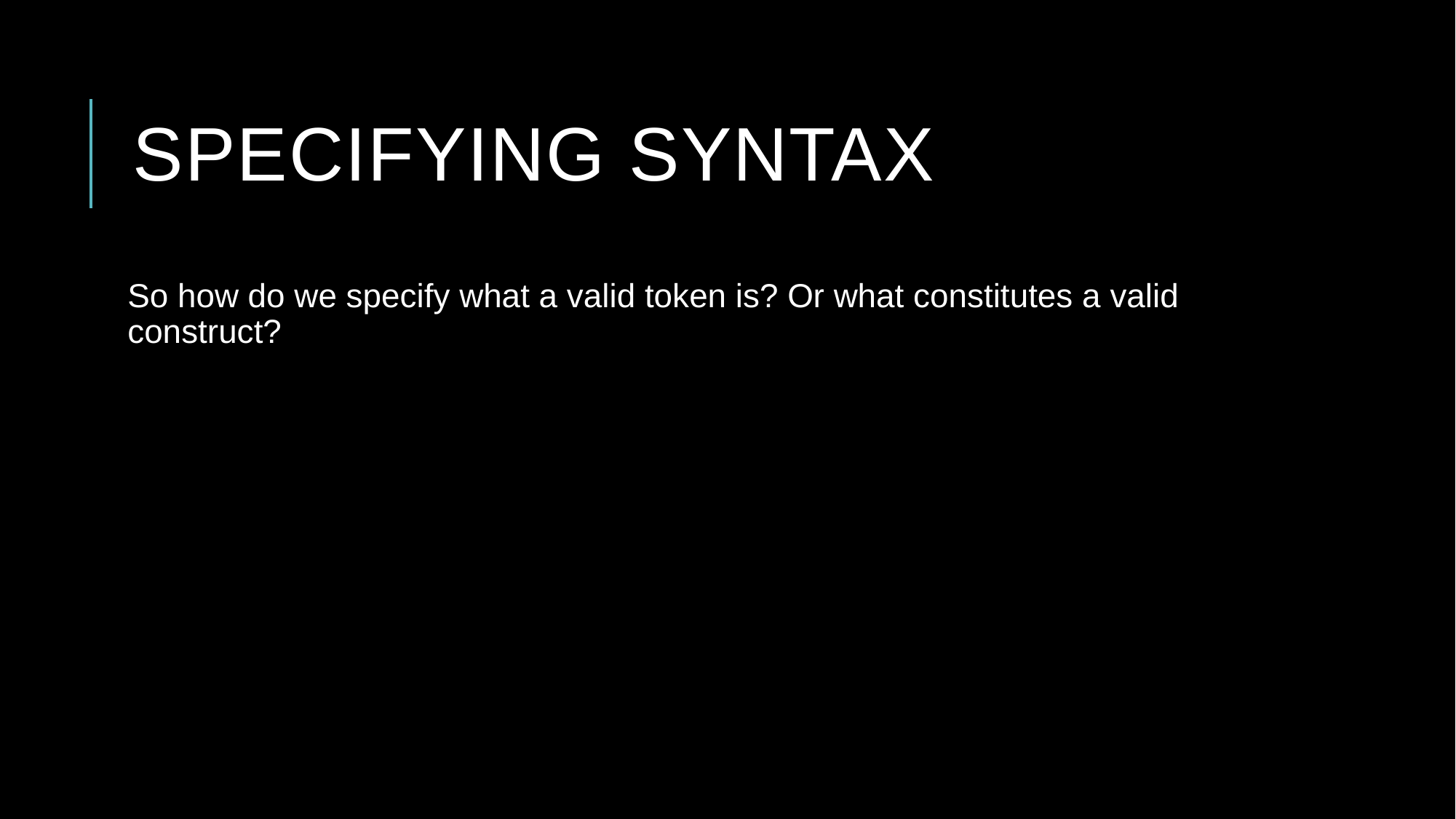

# Specifying Syntax
So how do we specify what a valid token is? Or what constitutes a valid construct?